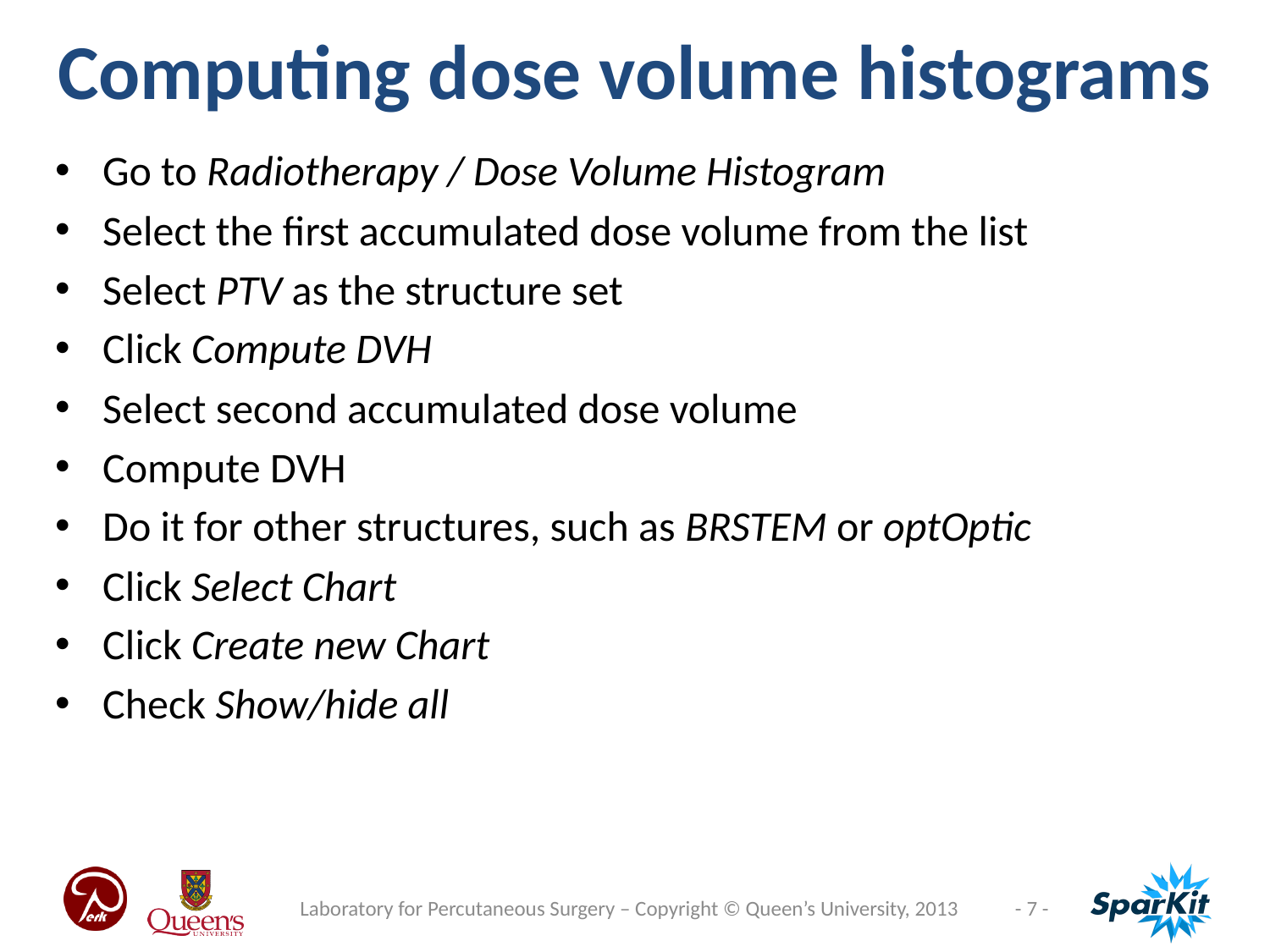

Computing dose volume histograms
Go to Radiotherapy / Dose Volume Histogram
Select the first accumulated dose volume from the list
Select PTV as the structure set
Click Compute DVH
Select second accumulated dose volume
Compute DVH
Do it for other structures, such as BRSTEM or optOptic
Click Select Chart
Click Create new Chart
Check Show/hide all

Laboratory for Percutaneous Surgery – Copyright © Queen’s University, 2013
- 7 -